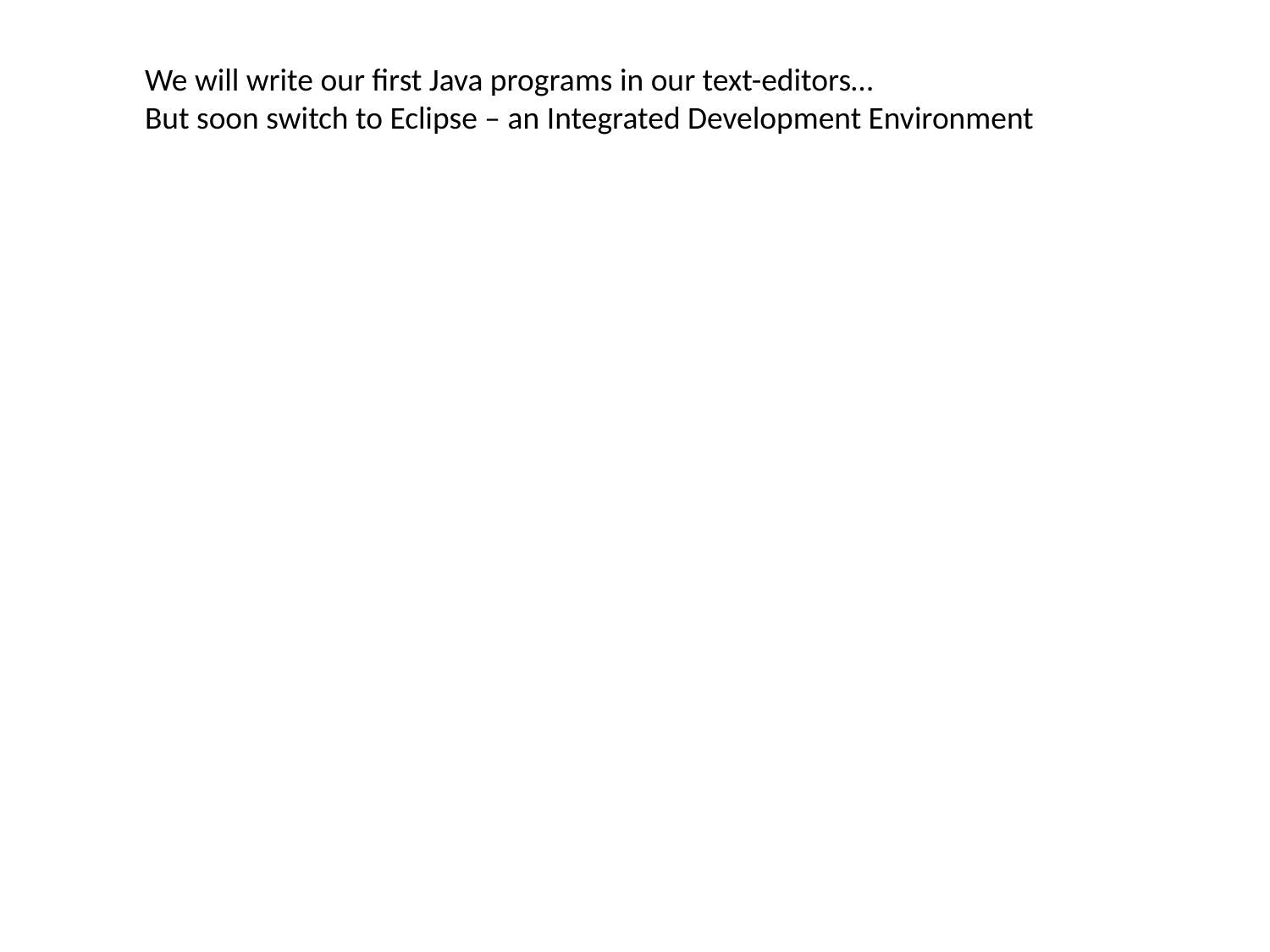

We will write our first Java programs in our text-editors…
But soon switch to Eclipse – an Integrated Development Environment